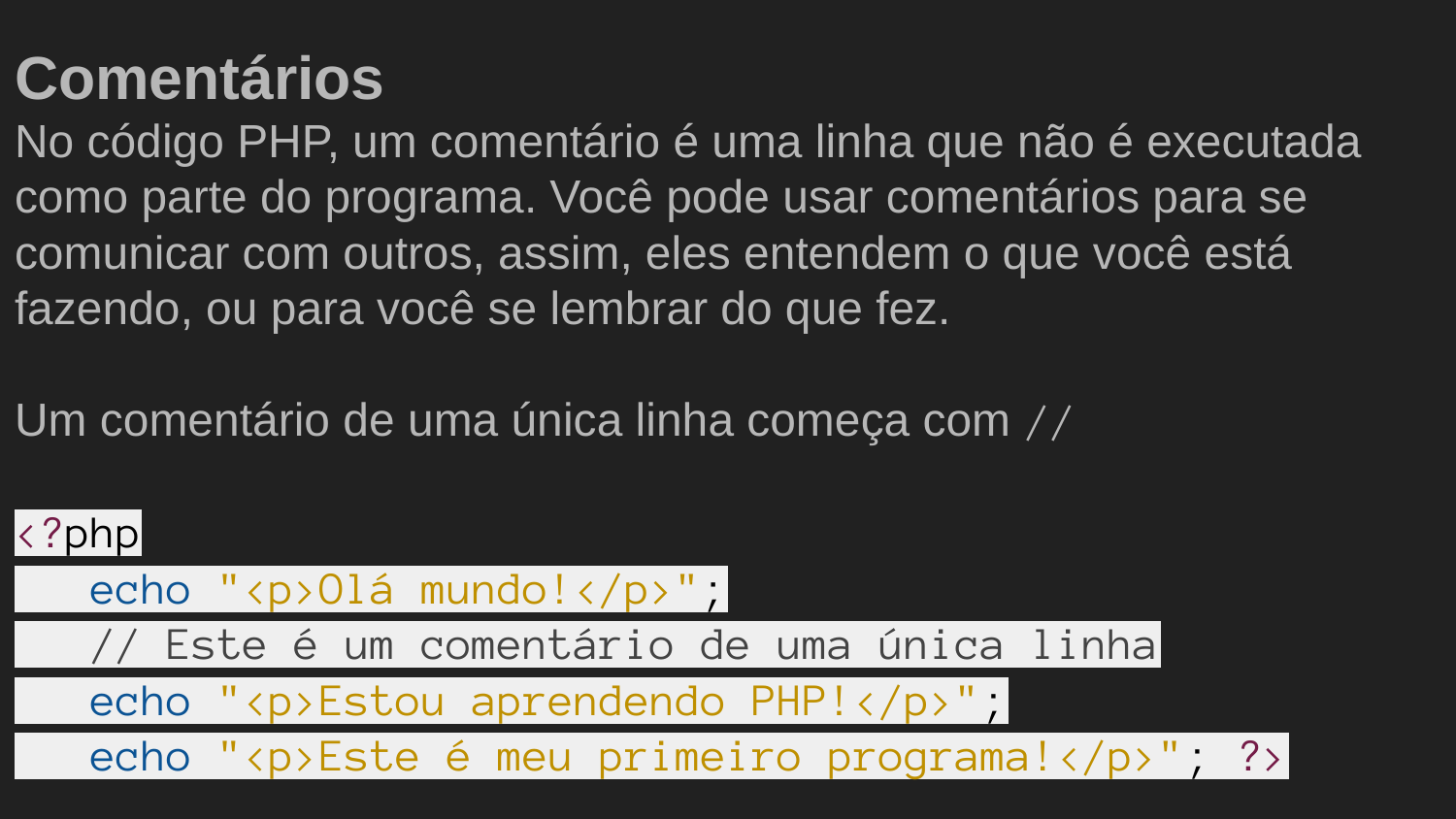

Comentários
No código PHP, um comentário é uma linha que não é executada como parte do programa. Você pode usar comentários para se comunicar com outros, assim, eles entendem o que você está fazendo, ou para você se lembrar do que fez.

Um comentário de uma única linha começa com //

<?php
   echo "<p>Olá mundo!</p>";
   // Este é um comentário de uma única linha
   echo "<p>Estou aprendendo PHP!</p>";
   echo "<p>Este é meu primeiro programa!</p>"; ?>